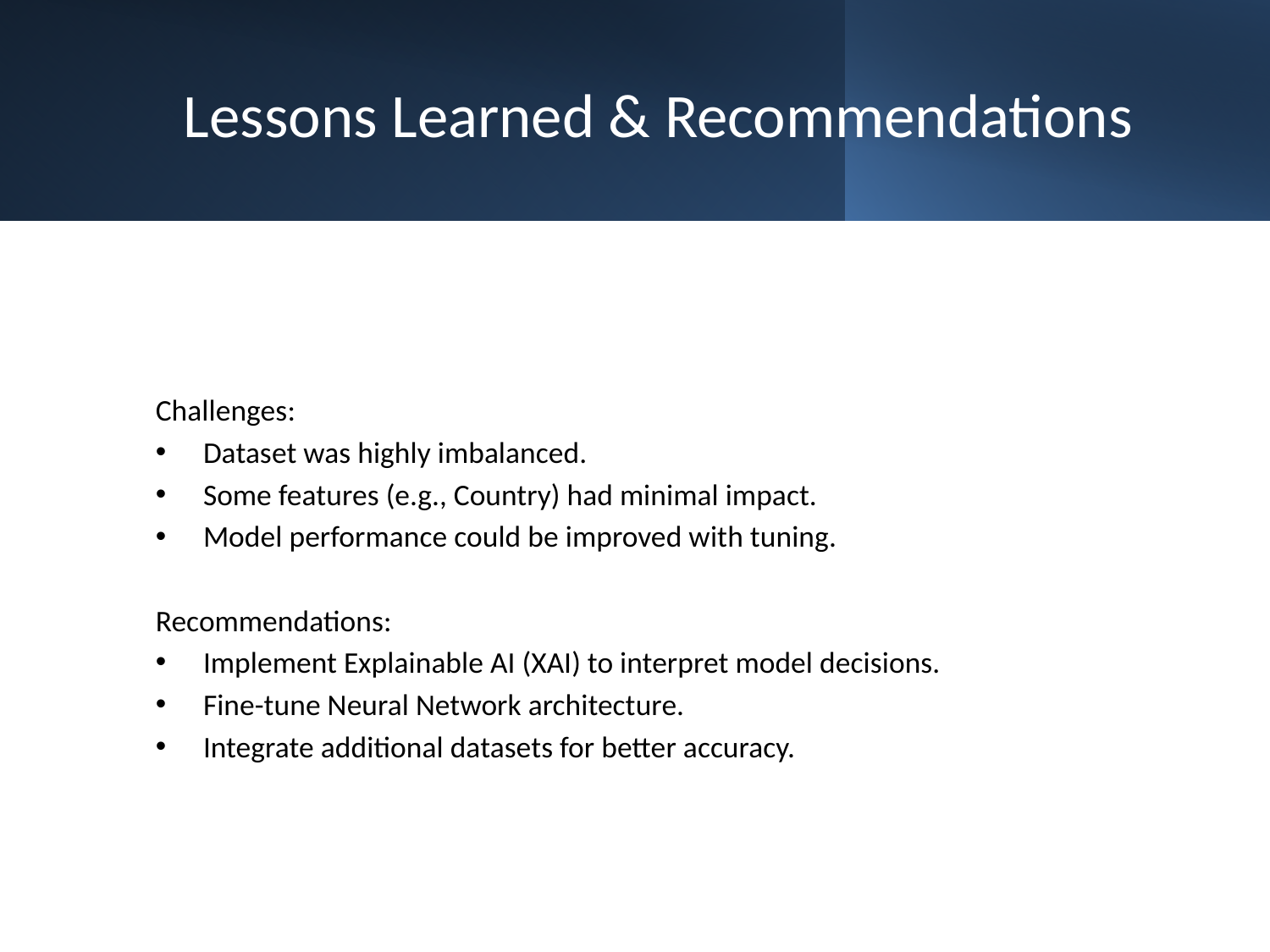

# Lessons Learned & Recommendations
Challenges:
Dataset was highly imbalanced.
Some features (e.g., Country) had minimal impact.
Model performance could be improved with tuning.

Recommendations:
Implement Explainable AI (XAI) to interpret model decisions.
Fine-tune Neural Network architecture.
Integrate additional datasets for better accuracy.